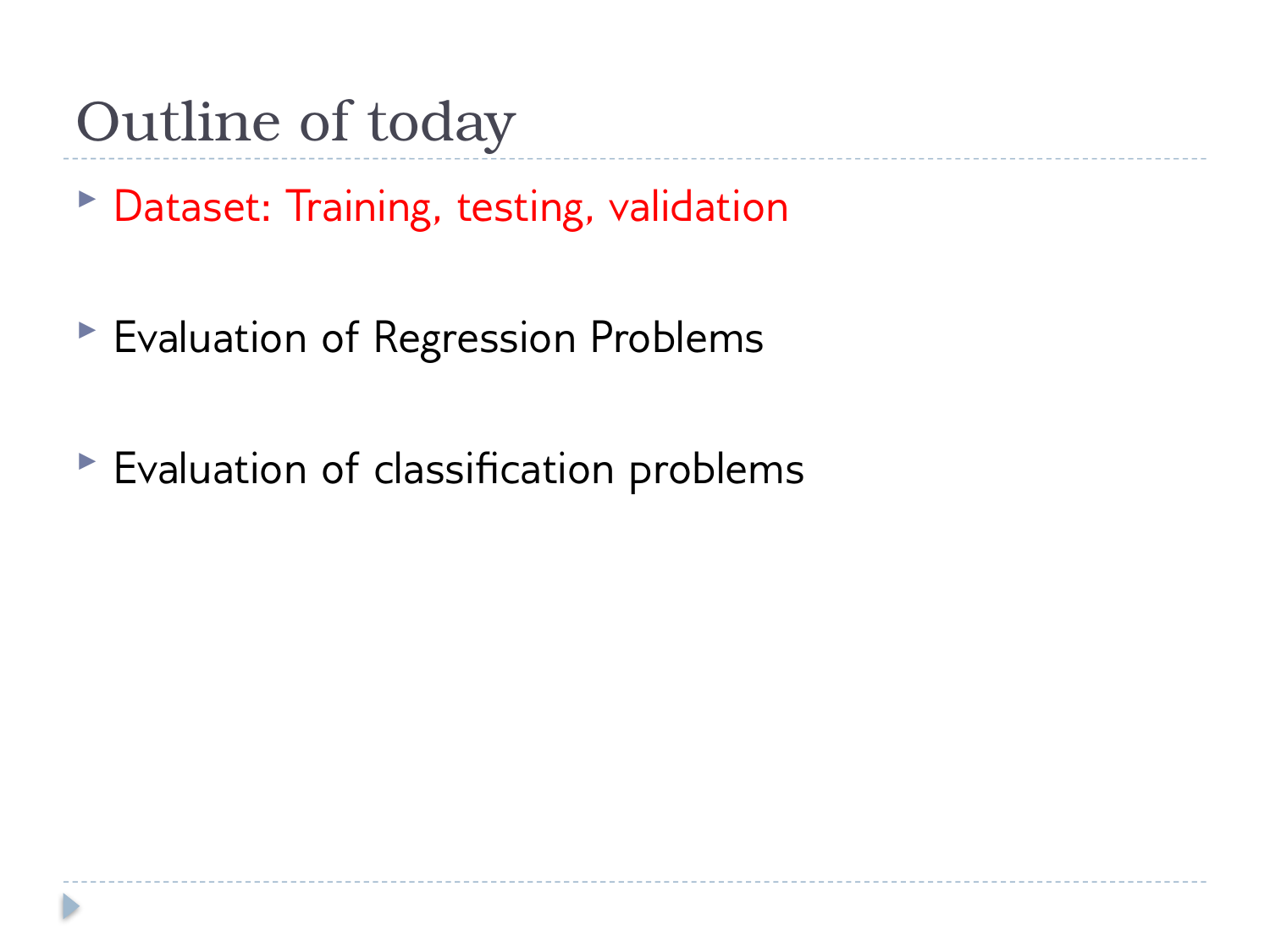

# Outline of today
Dataset: Training, testing, validation

Evaluation of Regression Problems

Evaluation of classification problems